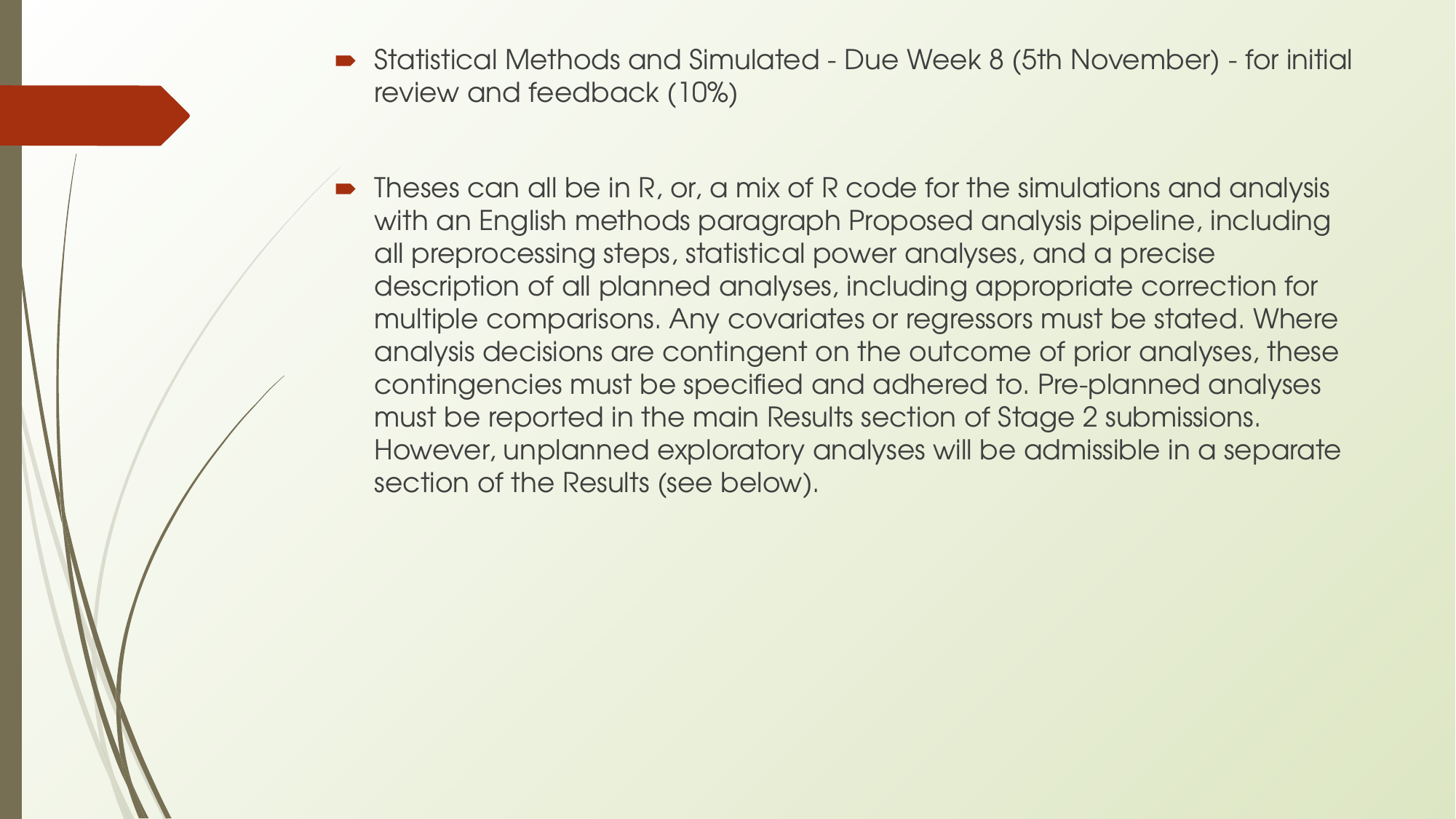

Statistical Methods and Simulated - Due Week 8 (5th November) - for initial review and feedback (10%)

Theses can all be in R, or, a mix of R code for the simulations and analysis with an English methods paragraph Proposed analysis pipeline, including all preprocessing steps, statistical power analyses, and a precise description of all planned analyses, including appropriate correction for multiple comparisons. Any covariates or regressors must be stated. Where analysis decisions are contingent on the outcome of prior analyses, these contingencies must be specified and adhered to. Pre-planned analyses must be reported in the main Results section of Stage 2 submissions. However, unplanned exploratory analyses will be admissible in a separate section of the Results (see below).